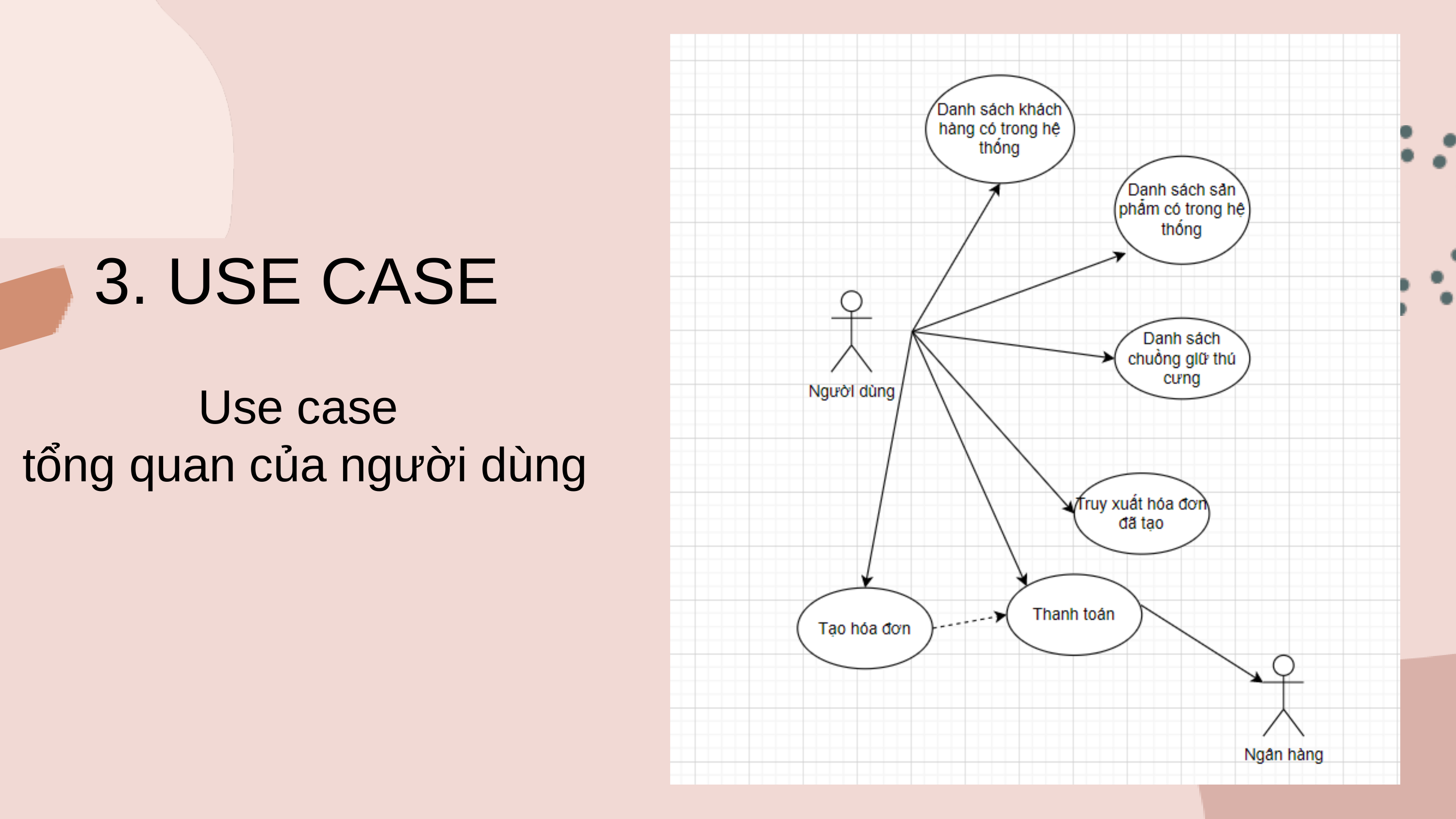

3. USE CASE

Use case
 tổng quan của người dùng